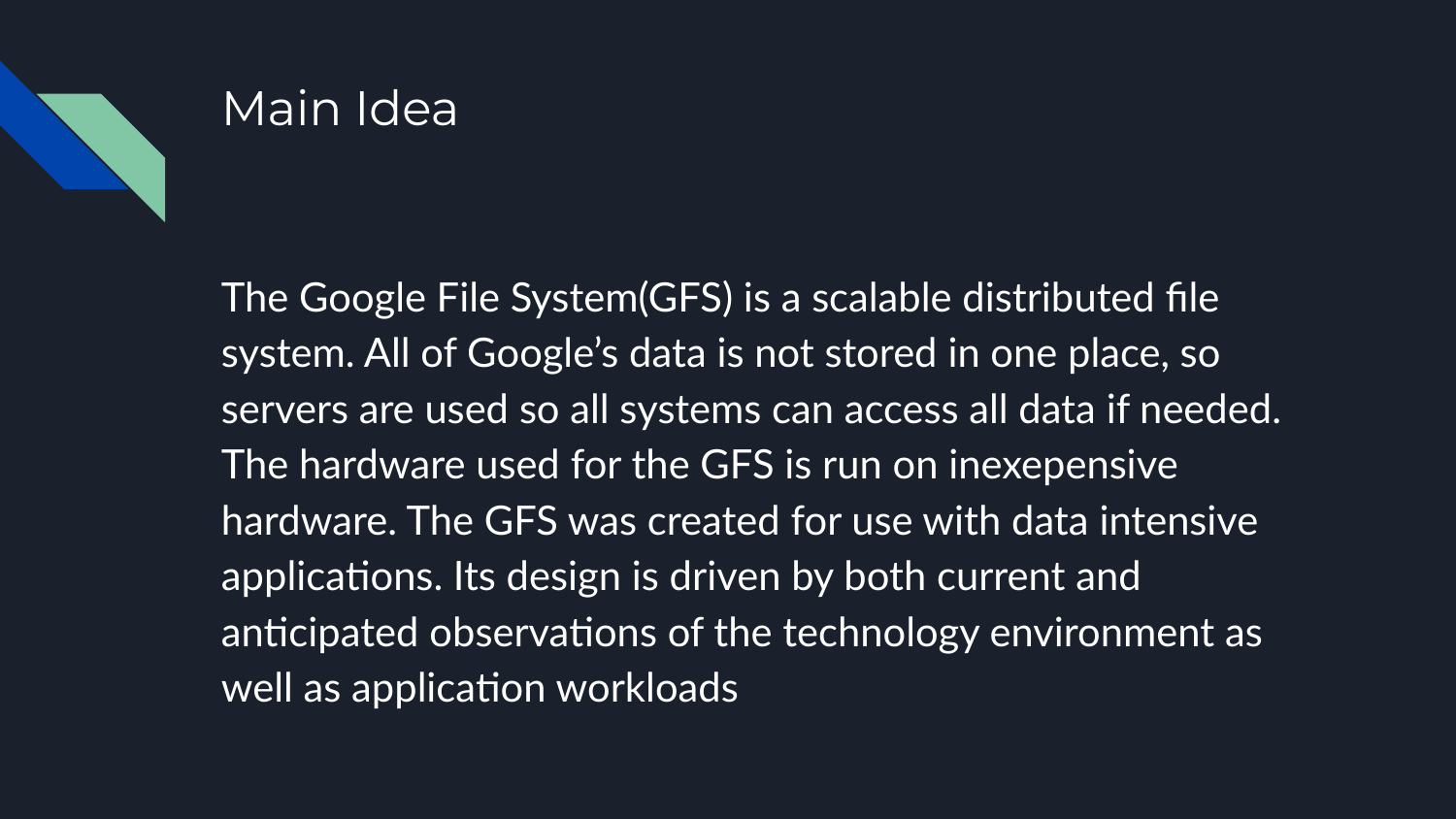

# Main Idea
The Google File System(GFS) is a scalable distributed file system. All of Google’s data is not stored in one place, so servers are used so all systems can access all data if needed. The hardware used for the GFS is run on inexepensive hardware. The GFS was created for use with data intensive applications. Its design is driven by both current and anticipated observations of the technology environment as well as application workloads